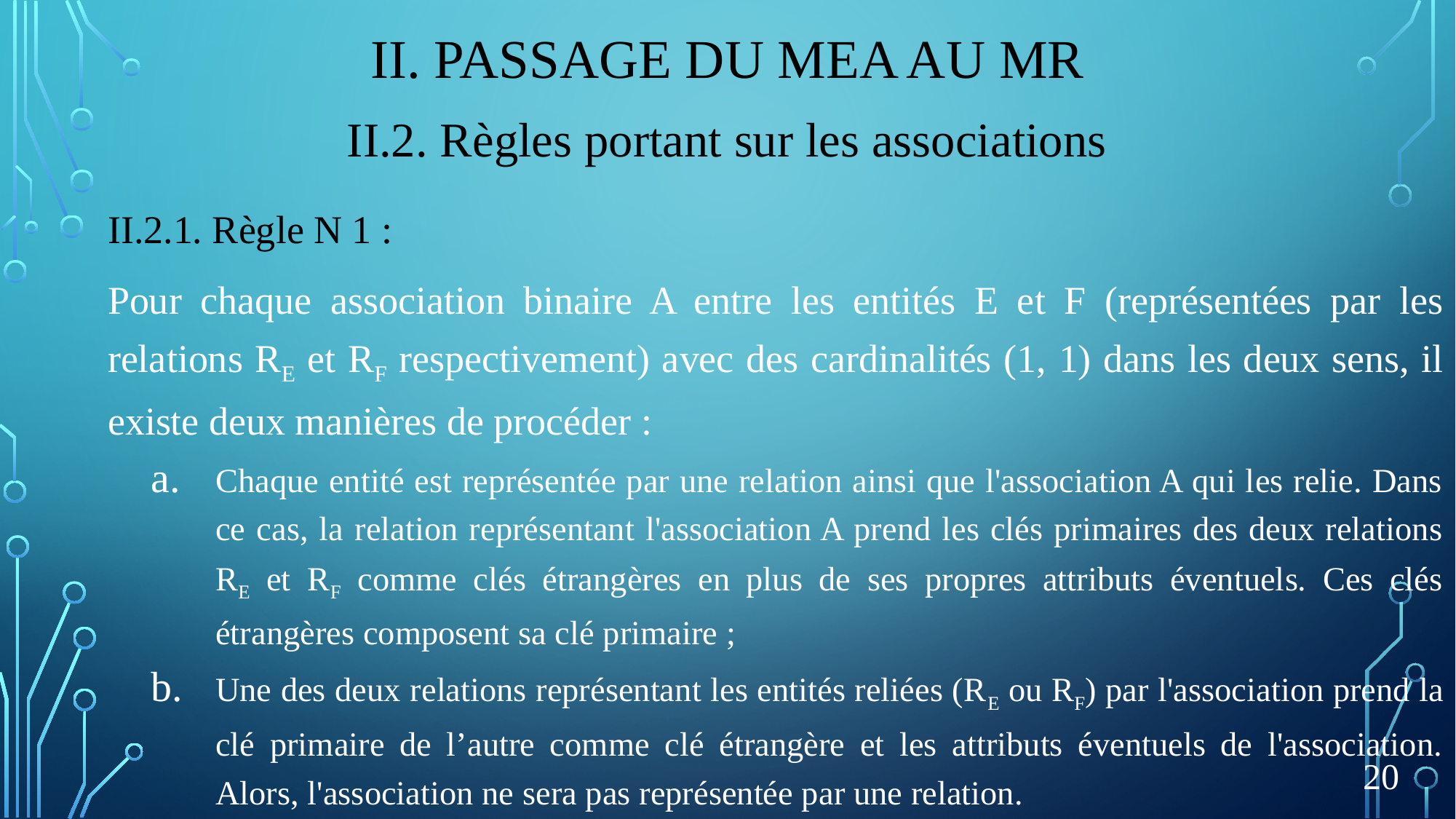

# II. Passage du meA au mR
II.2. Règles portant sur les associations
II.2.1. Règle N 1 :
Pour chaque association binaire A entre les entités E et F (représentées par les relations RE et RF respectivement) avec des cardinalités (1, 1) dans les deux sens, il existe deux manières de procéder :
Chaque entité est représentée par une relation ainsi que l'association A qui les relie. Dans ce cas, la relation représentant l'association A prend les clés primaires des deux relations RE et RF comme clés étrangères en plus de ses propres attributs éventuels. Ces clés étrangères composent sa clé primaire ;
Une des deux relations représentant les entités reliées (RE ou RF) par l'association prend la clé primaire de l’autre comme clé étrangère et les attributs éventuels de l'association. Alors, l'association ne sera pas représentée par une relation.
20